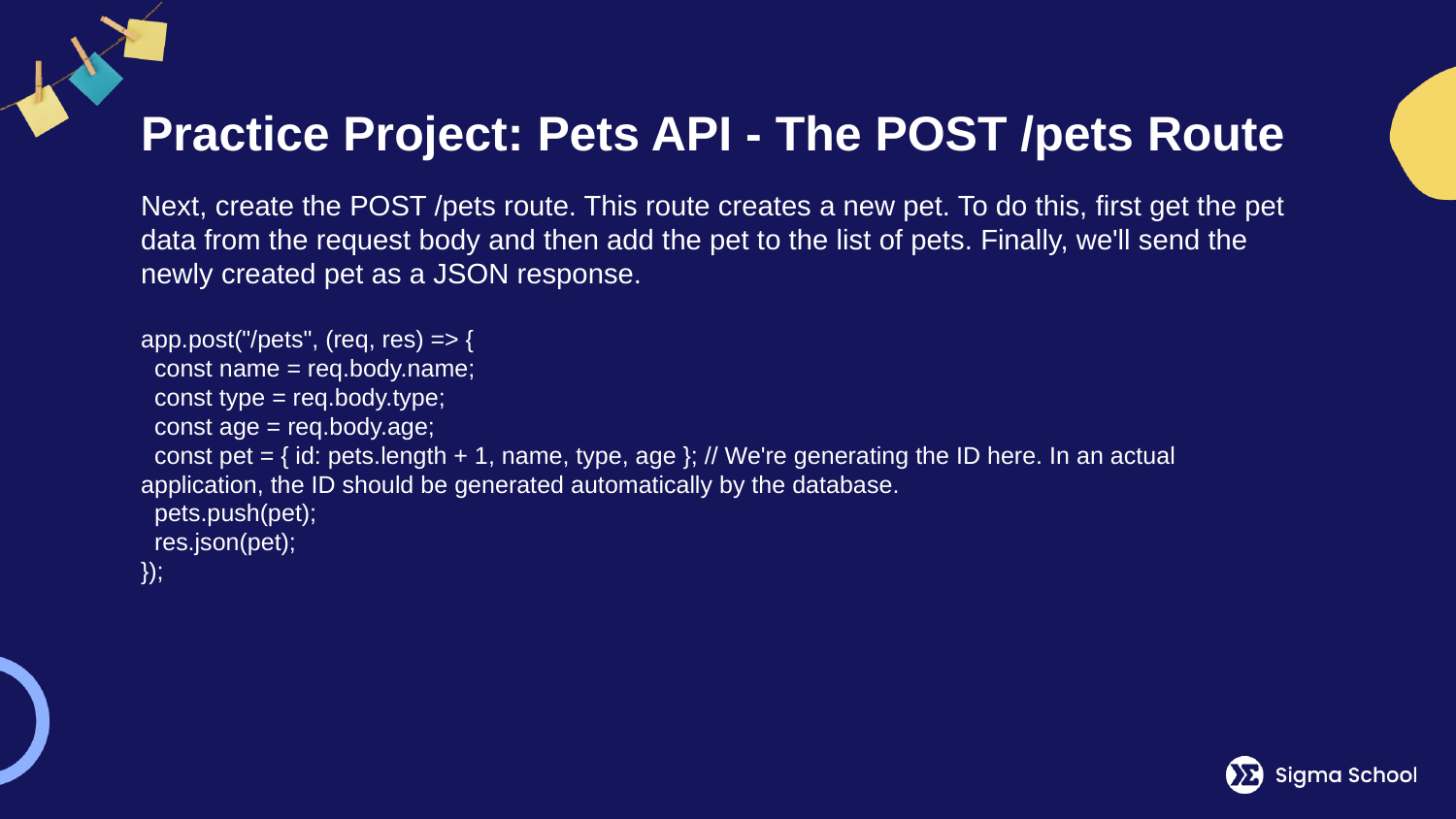

# Practice Project: Pets API - The POST /pets Route
Next, create the POST /pets route. This route creates a new pet. To do this, first get the pet data from the request body and then add the pet to the list of pets. Finally, we'll send the newly created pet as a JSON response.

app.post("/pets", (req, res) => {
  const name = req.body.name;
  const type = req.body.type;
  const age = req.body.age;
  const pet = { id: pets.length + 1, name, type, age }; // We're generating the ID here. In an actual application, the ID should be generated automatically by the database.
  pets.push(pet);
  res.json(pet);
});